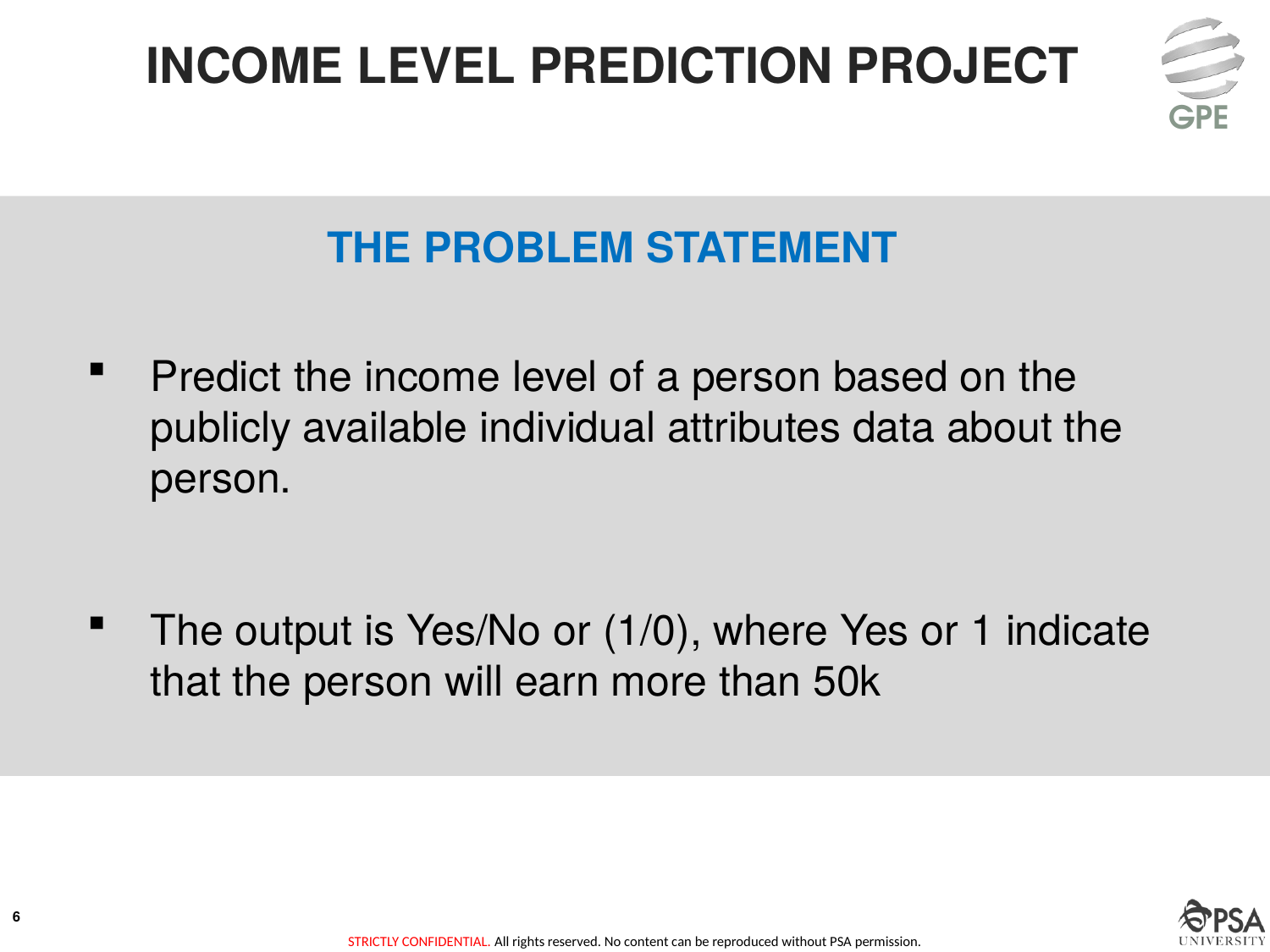

# INCOME LEVEL PREDICTION PROJECT

THE PROBLEM STATEMENT
Predict the income level of a person based on the publicly available individual attributes data about the person.

The output is Yes/No or (1/0), where Yes or 1 indicate that the person will earn more than 50k